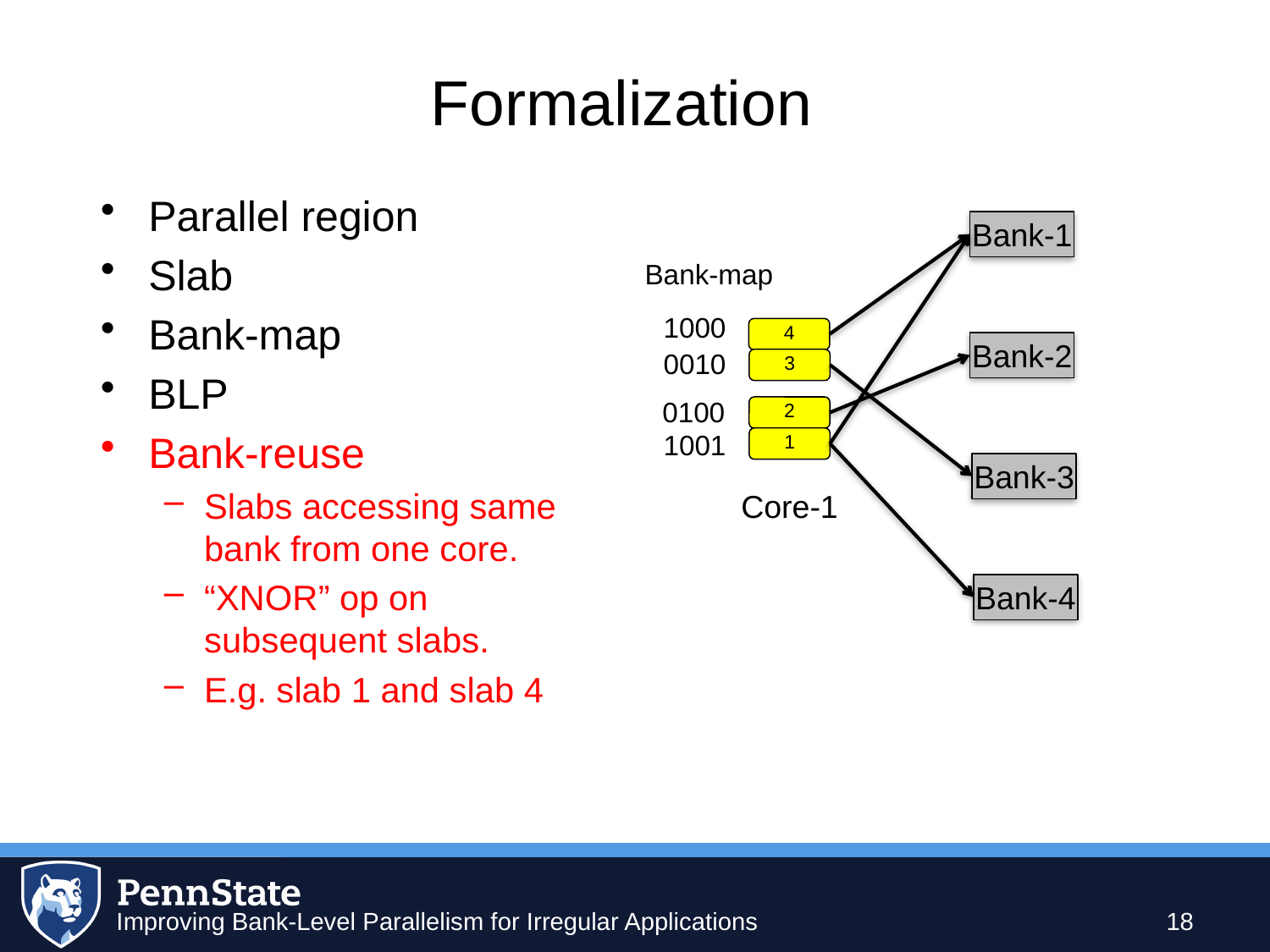

# Formalization
Parallel region
Slab
Bank-map
BLP
Bank-reuse
Slabs accessing same bank from one core.
“XNOR” op on subsequent slabs.
E.g. slab 1 and slab 4
Bank-1
Bank-map
1000
4
Bank-2
0010
3
0100
2
1001
1
Bank-3
Core-1
Bank-4
18